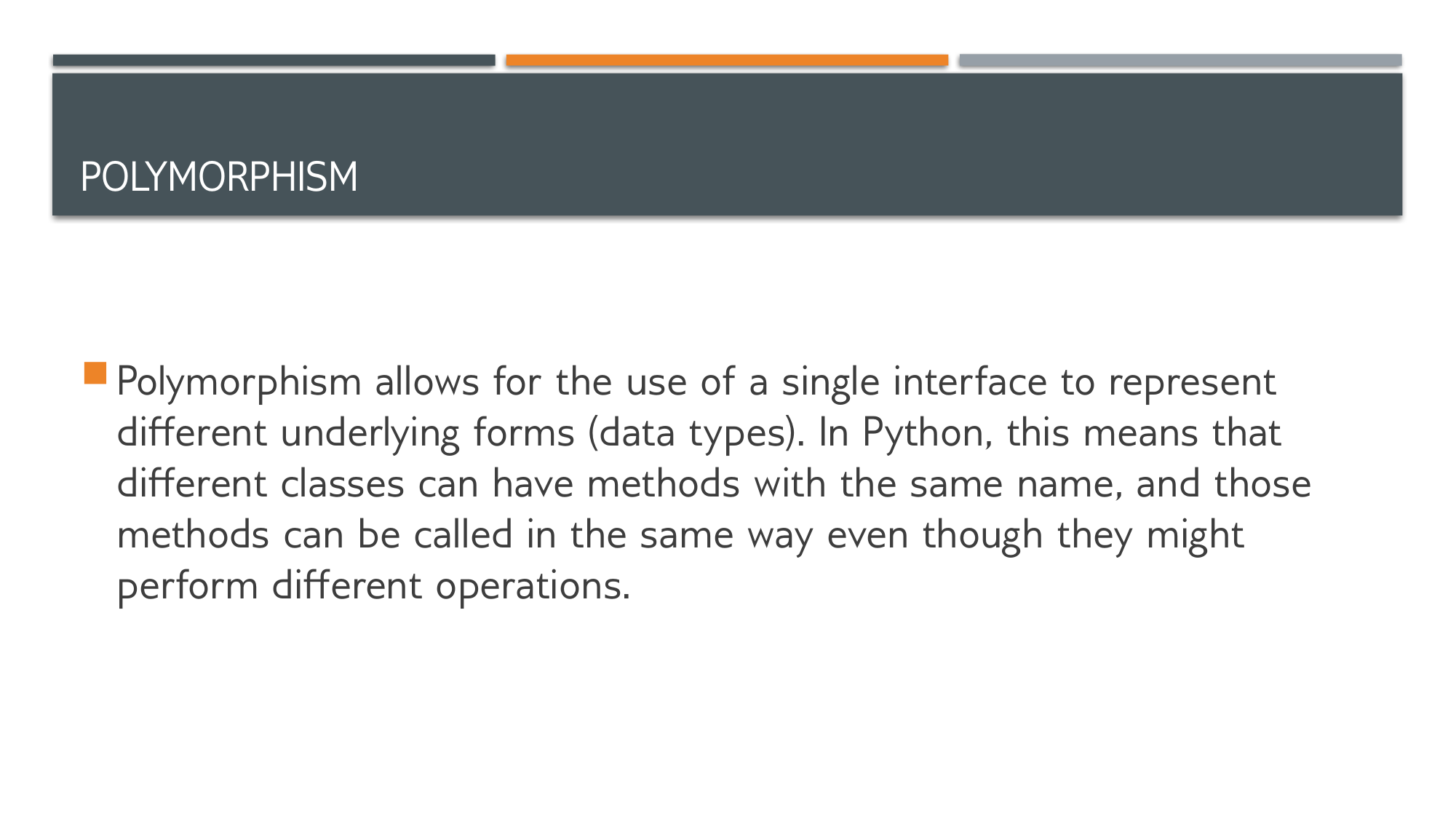

# Polymorphism
Polymorphism allows for the use of a single interface to represent different underlying forms (data types). In Python, this means that different classes can have methods with the same name, and those methods can be called in the same way even though they might perform different operations.